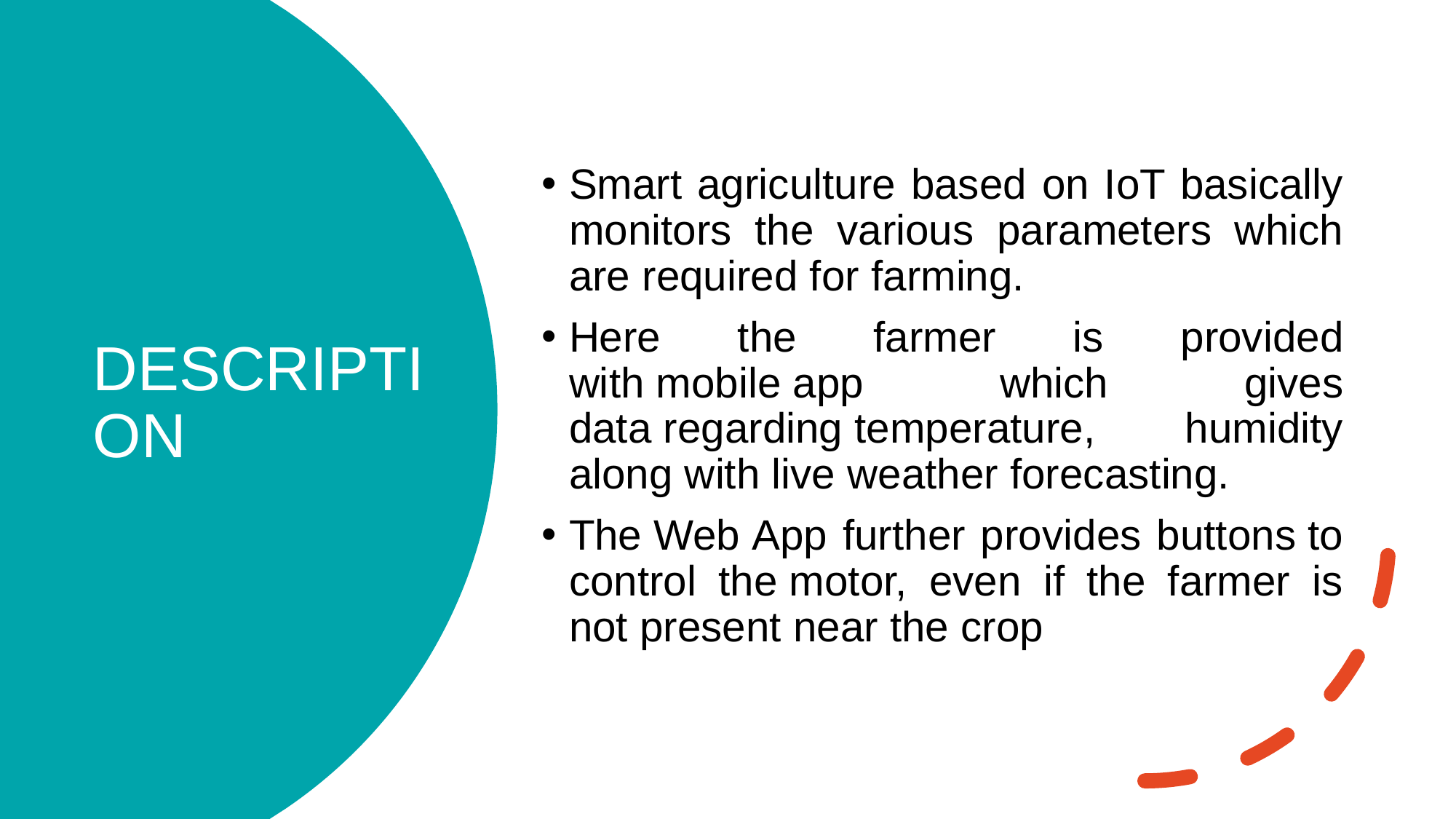

Smart agriculture based on IoT basically monitors the various parameters which are required for farming.
Here the farmer is provided with mobile app which gives data regarding temperature, humidity along with live weather forecasting.
The Web App further provides buttons to control the motor, even if the farmer is not present near the crop

# DESCRIPTION